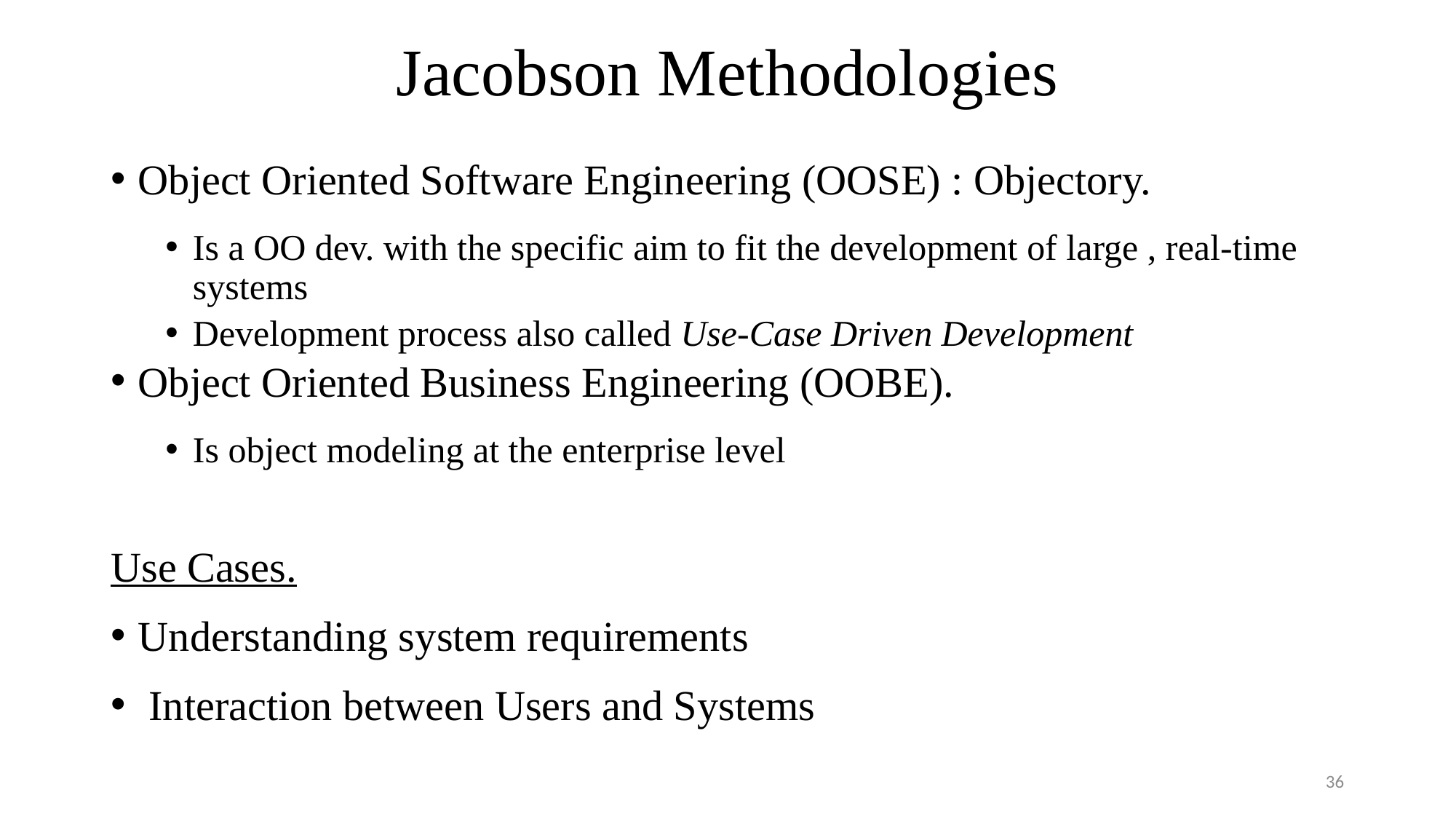

# Jacobson Methodologies
Object Oriented Software Engineering (OOSE) : Objectory.
Is a OO dev. with the specific aim to fit the development of large , real-time systems
Development process also called Use-Case Driven Development
Object Oriented Business Engineering (OOBE).
Is object modeling at the enterprise level

Use Cases.
Understanding system requirements
 Interaction between Users and Systems

36